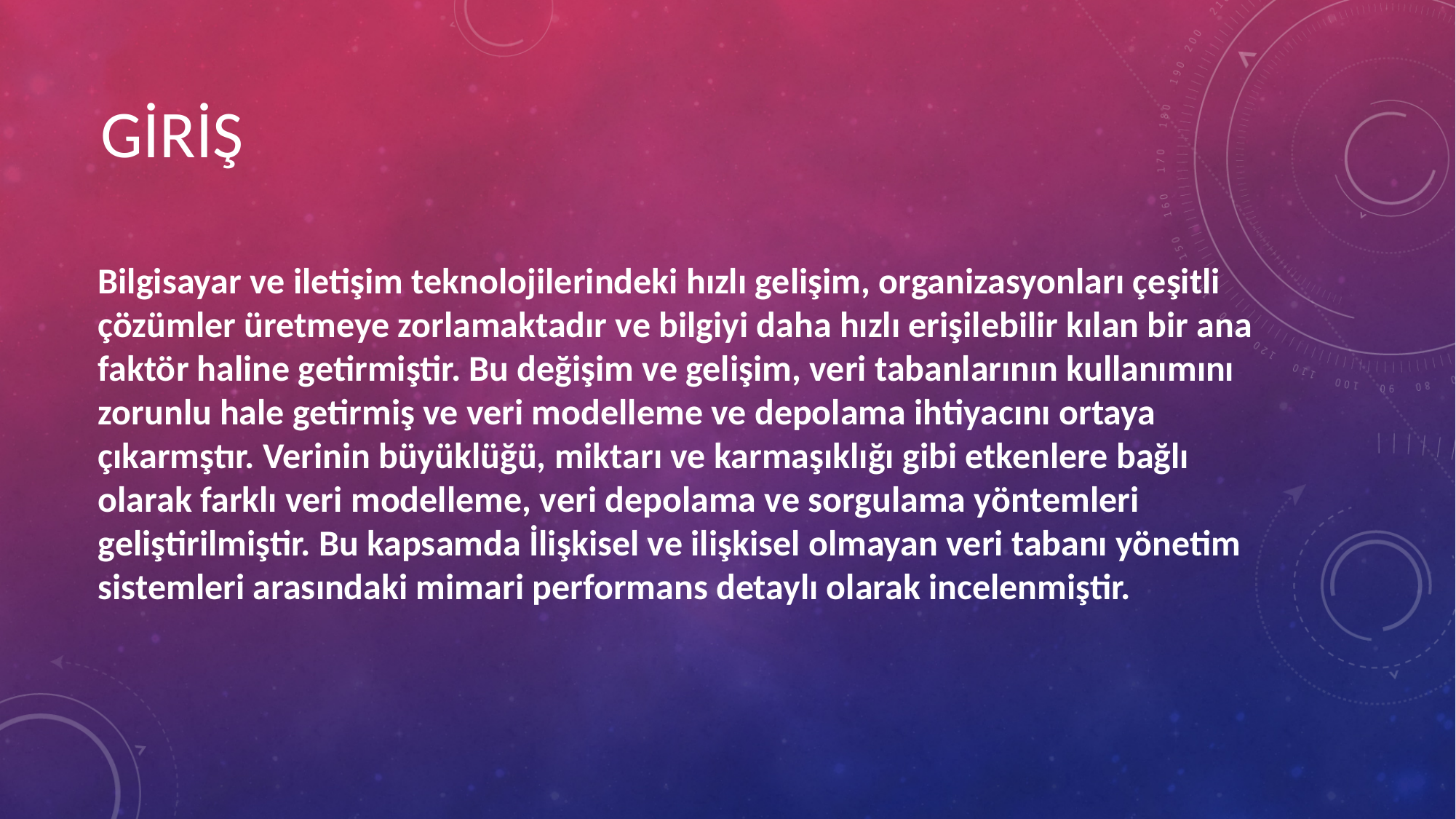

# GİRİŞ
Bilgisayar ve iletişim teknolojilerindeki hızlı gelişim, organizasyonları çeşitli çözümler üretmeye zorlamaktadır ve bilgiyi daha hızlı erişilebilir kılan bir ana faktör haline getirmiştir. Bu değişim ve gelişim, veri tabanlarının kullanımını zorunlu hale getirmiş ve veri modelleme ve depolama ihtiyacını ortaya çıkarmştır. Verinin büyüklüğü, miktarı ve karmaşıklığı gibi etkenlere bağlı olarak farklı veri modelleme, veri depolama ve sorgulama yöntemleri geliştirilmiştir. Bu kapsamda İlişkisel ve ilişkisel olmayan veri tabanı yönetim sistemleri arasındaki mimari performans detaylı olarak incelenmiştir.